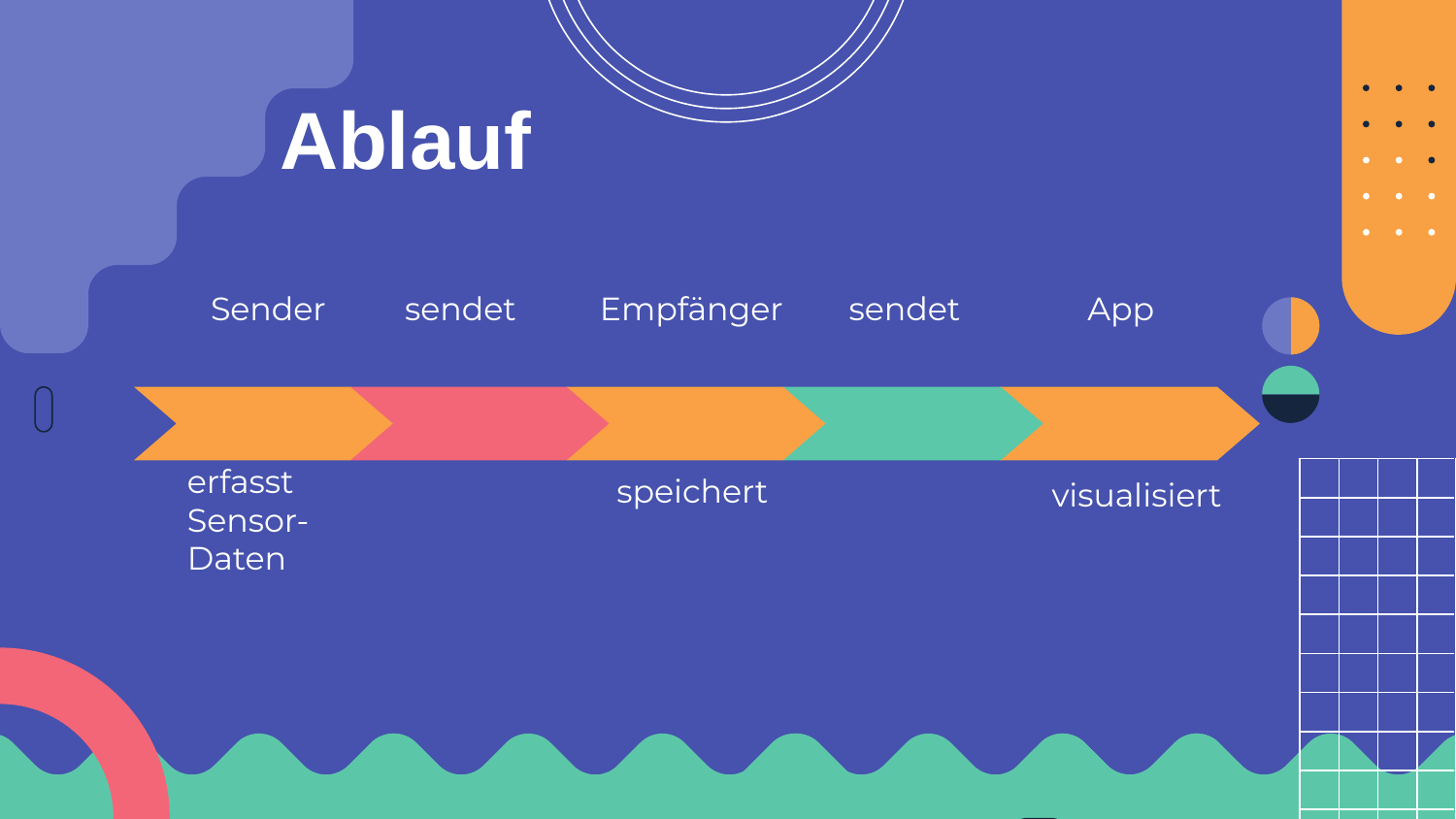

Ablauf
sendet
Empfänger
sendet
Sender
App

erfasst Sensor-Daten
speichert
visualisiert